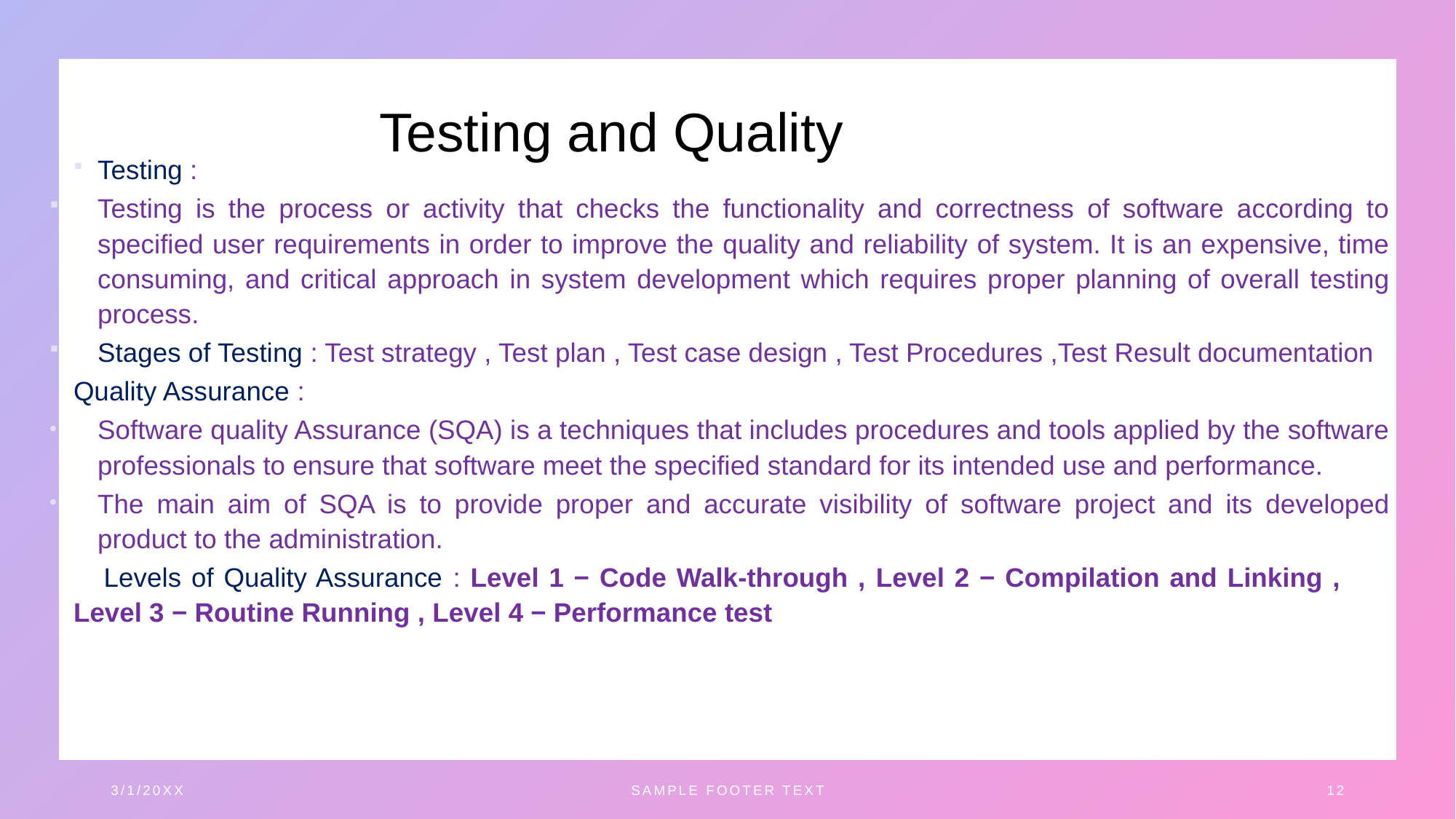

# Testing and Quality
Testing :
Testing is the process or activity that checks the functionality and correctness of software according to specified user requirements in order to improve the quality and reliability of system. It is an expensive, time consuming, and critical approach in system development which requires proper planning of overall testing process.
Stages of Testing : Test strategy , Test plan , Test case design , Test Procedures ,Test Result documentation
Quality Assurance :
Software quality Assurance (SQA) is a techniques that includes procedures and tools applied by the software professionals to ensure that software meet the specified standard for its intended use and performance.
The main aim of SQA is to provide proper and accurate visibility of software project and its developed product to the administration.
   Levels of Quality Assurance : Level 1 − Code Walk-through , Level 2 − Compilation and Linking ,      Level 3 − Routine Running , Level 4 − Performance test

3/1/20XX
SAMPLE FOOTER TEXT
12